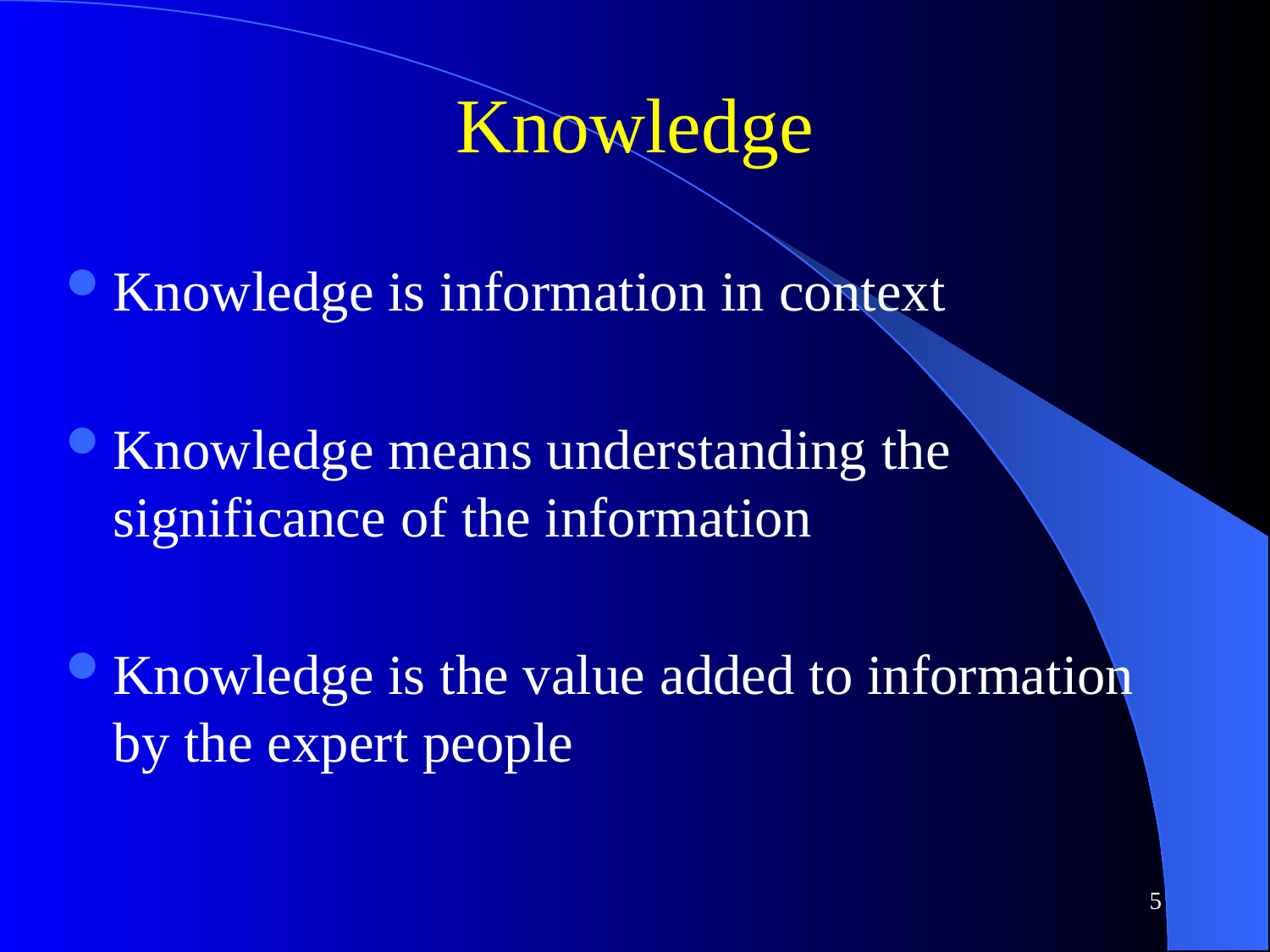

# Knowledge

Knowledge is information in context

Knowledge means understanding the significance of the information

Knowledge is the value added to information by the expert people
5